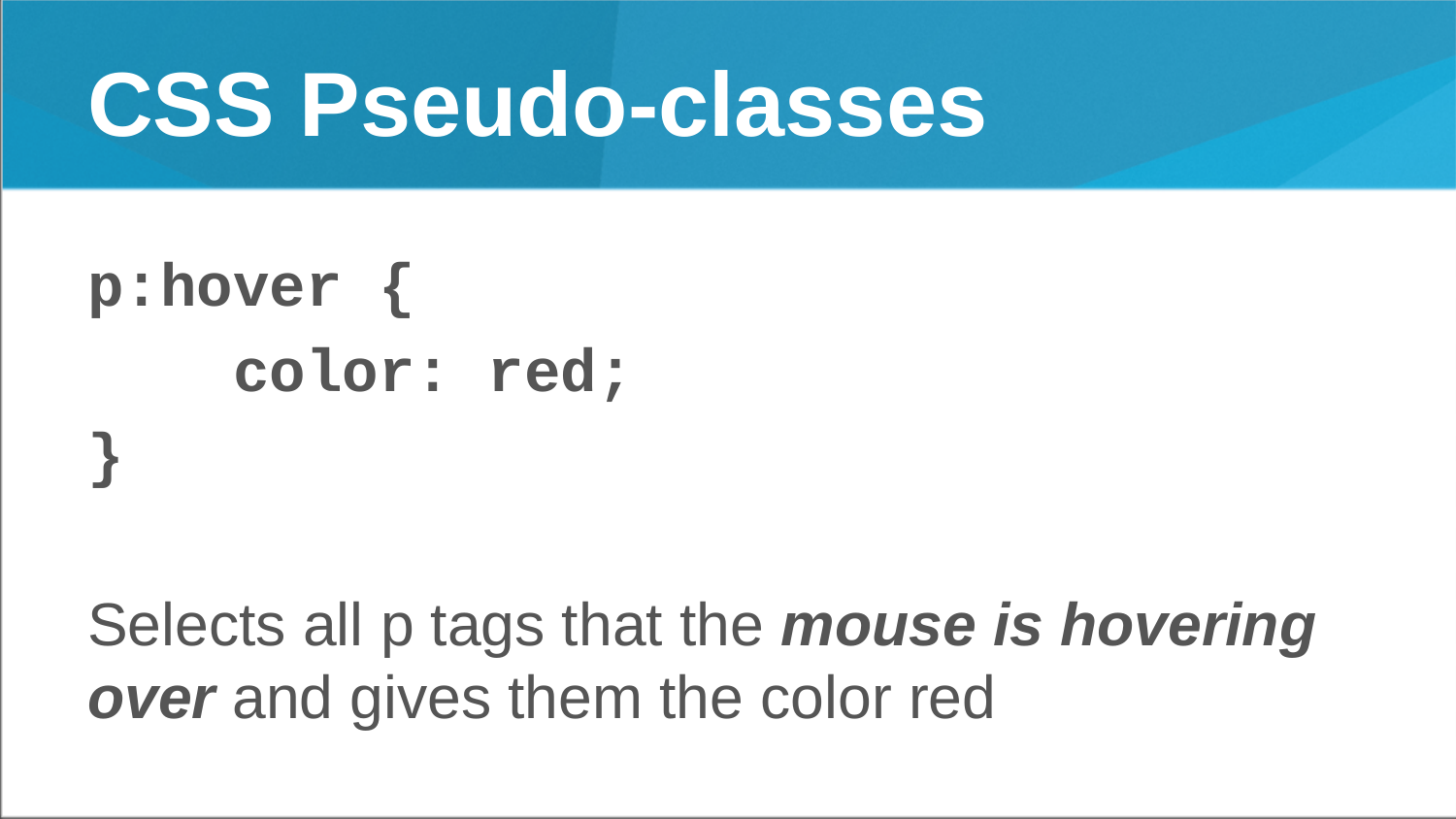

# CSS Pseudo-classes
p:hover {
	color: red;
}

Selects all p tags that the mouse is hovering over and gives them the color red